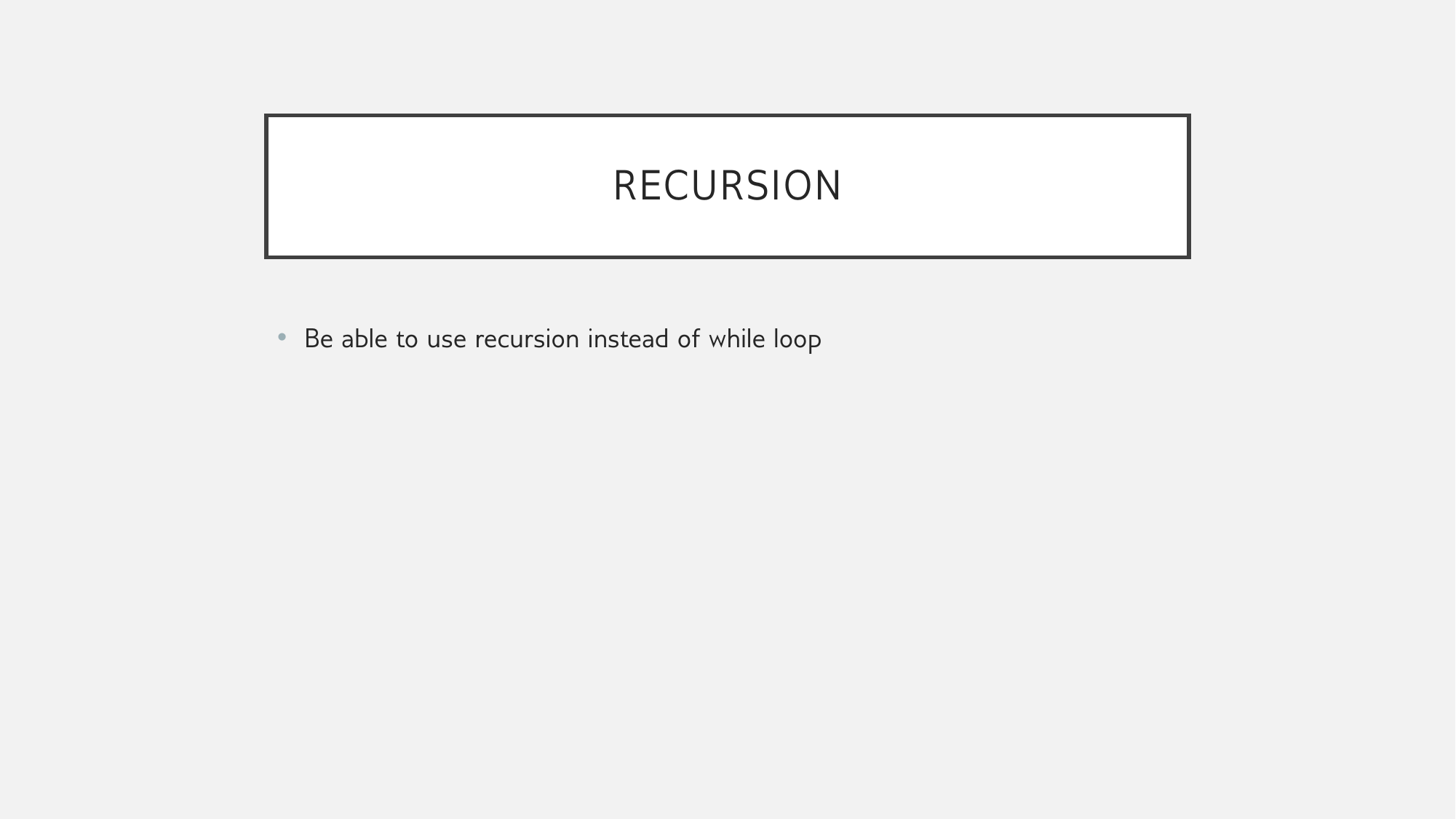

# recursion
Be able to use recursion instead of while loop